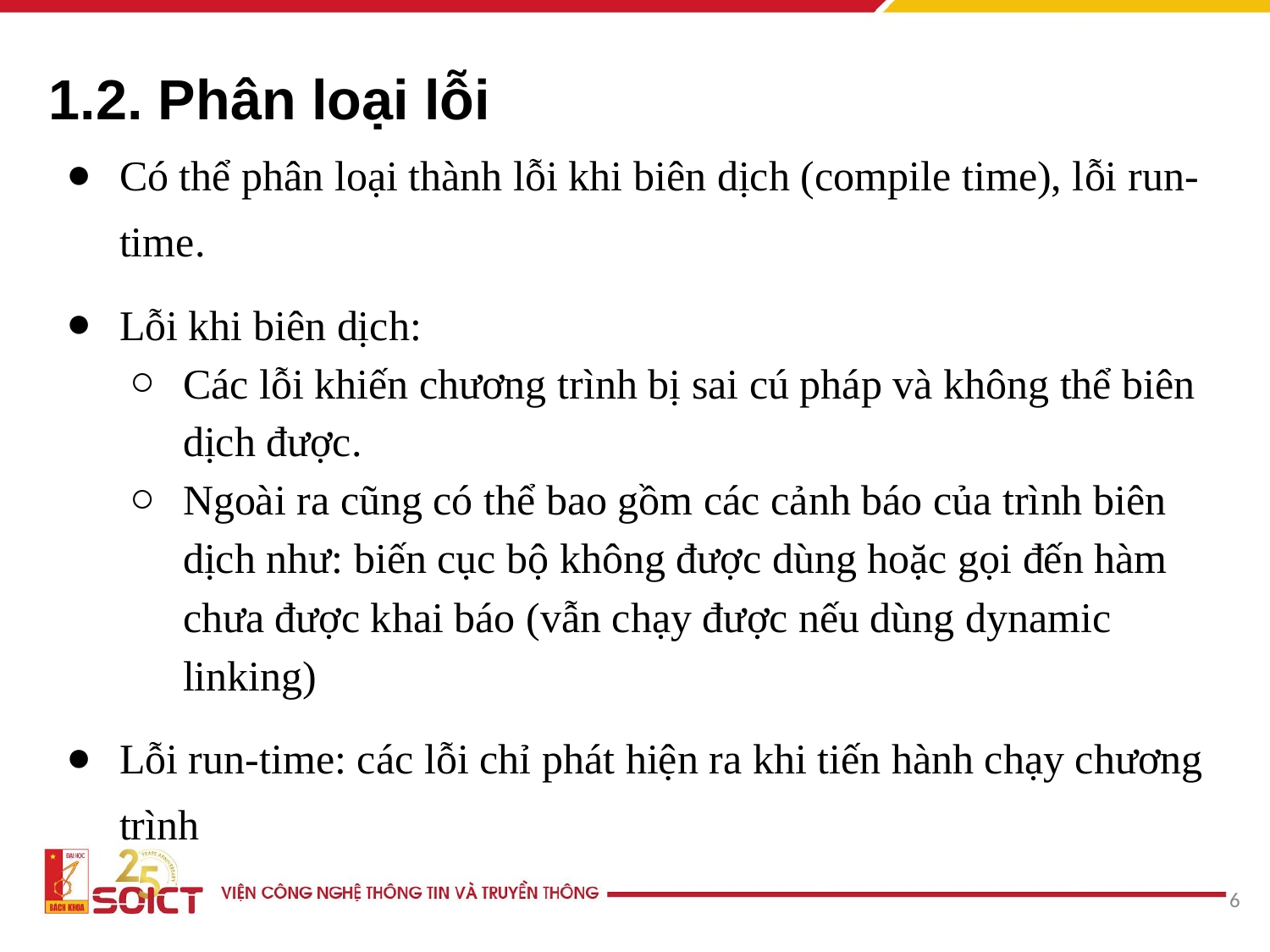

# 1.2. Phân loại lỗi
Có thể phân loại thành lỗi khi biên dịch (compile time), lỗi run-time.
Lỗi khi biên dịch:
Các lỗi khiến chương trình bị sai cú pháp và không thể biên dịch được.
Ngoài ra cũng có thể bao gồm các cảnh báo của trình biên dịch như: biến cục bộ không được dùng hoặc gọi đến hàm chưa được khai báo (vẫn chạy được nếu dùng dynamic linking)
Lỗi run-time: các lỗi chỉ phát hiện ra khi tiến hành chạy chương trình

6
6